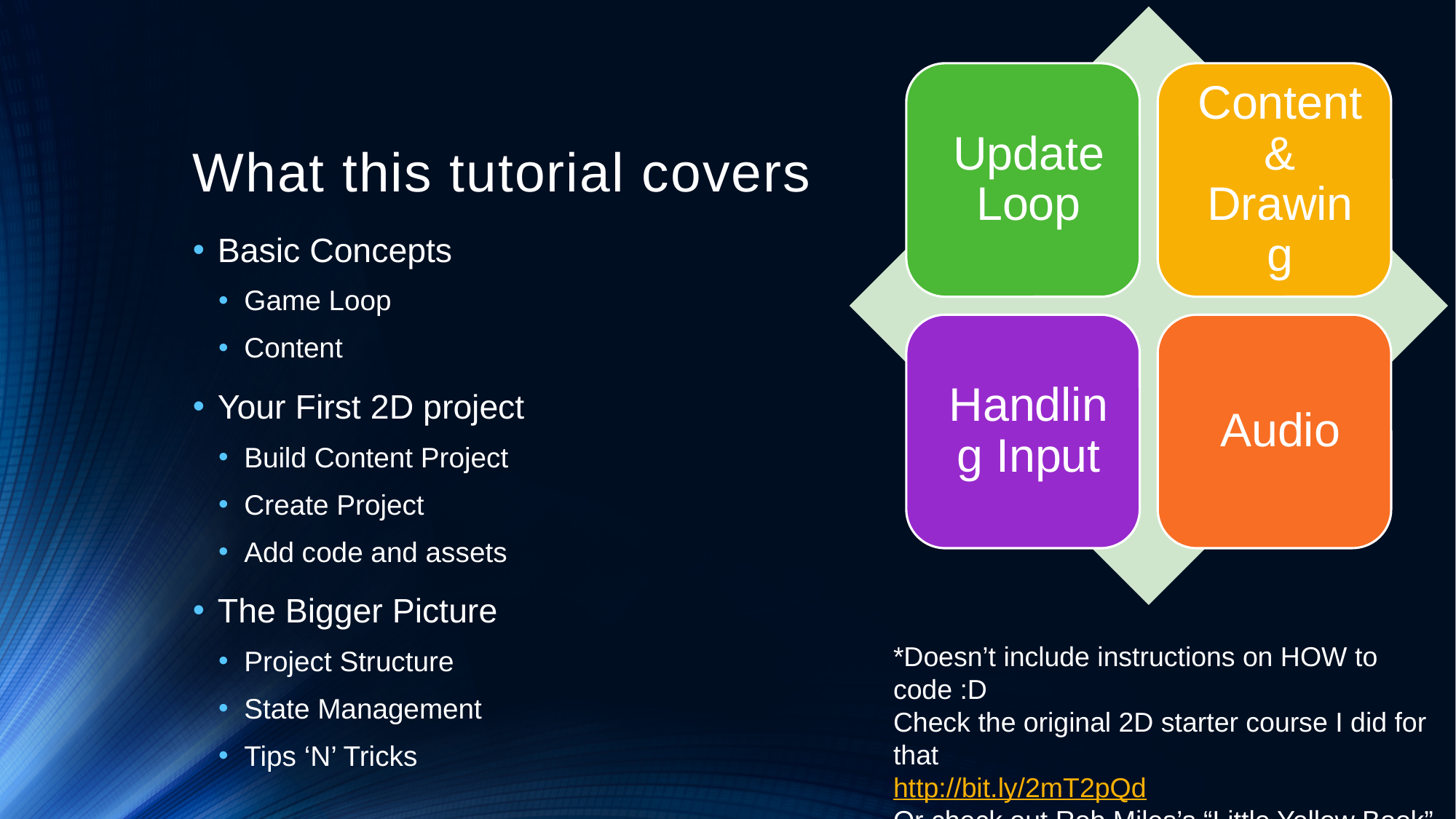

Update Loop
Content & Drawing
Handling Input
Audio
# What this tutorial covers
Basic Concepts
Game Loop
Content
Your First 2D project
Build Content Project
Create Project
Add code and assets
The Bigger Picture
Project Structure
State Management
Tips ‘N’ Tricks
*Doesn’t include instructions on HOW to code :D
Check the original 2D starter course I did for that
http://bit.ly/2mT2pQd
Or check out Rob Miles’s “Little Yellow Book”
http://www.csharpcourse.com/